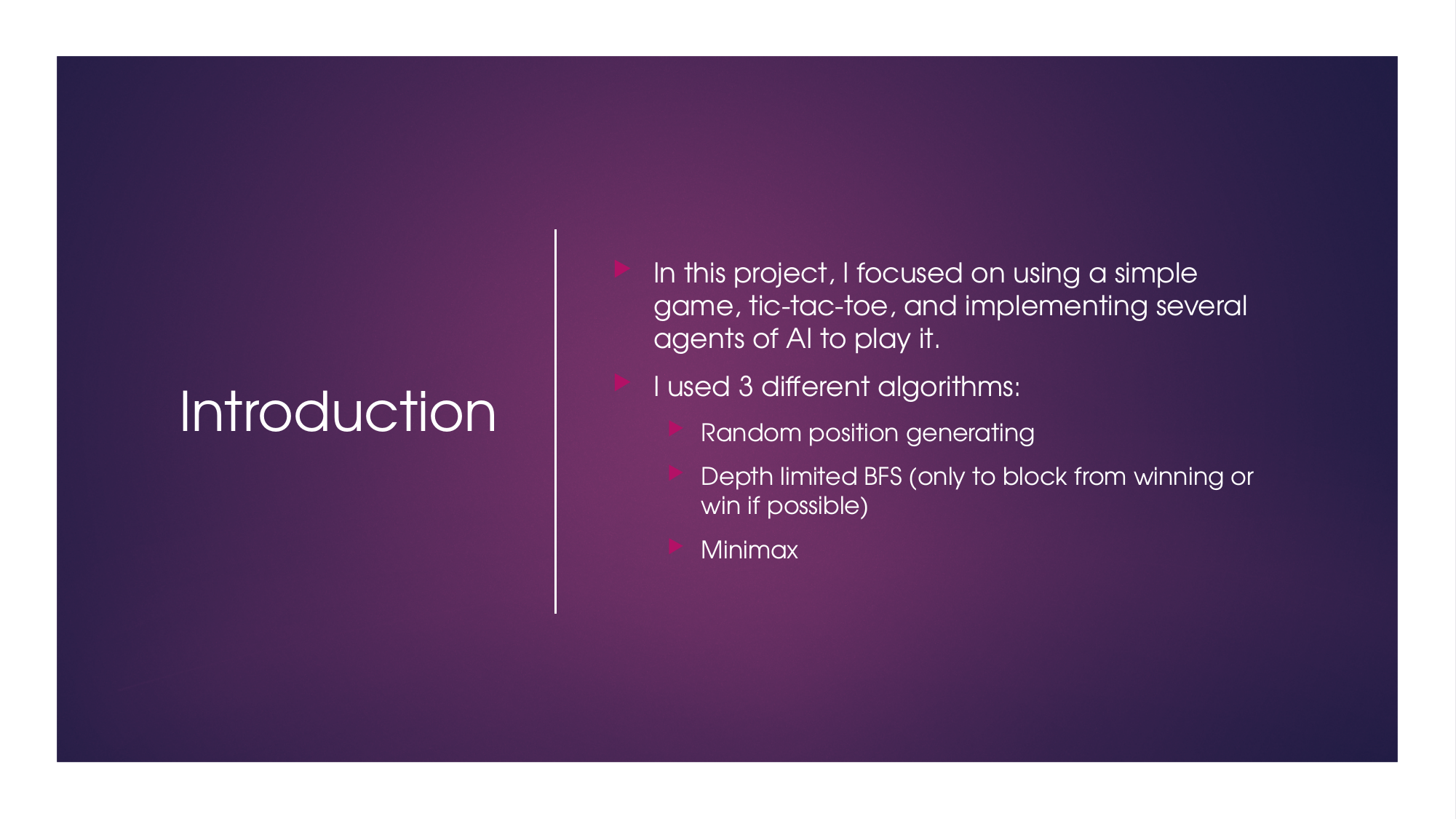

# Introduction
In this project, I focused on using a simple game, tic-tac-toe, and implementing several agents of AI to play it.
I used 3 different algorithms:
Random position generating
Depth limited BFS (only to block from winning or win if possible)
Minimax